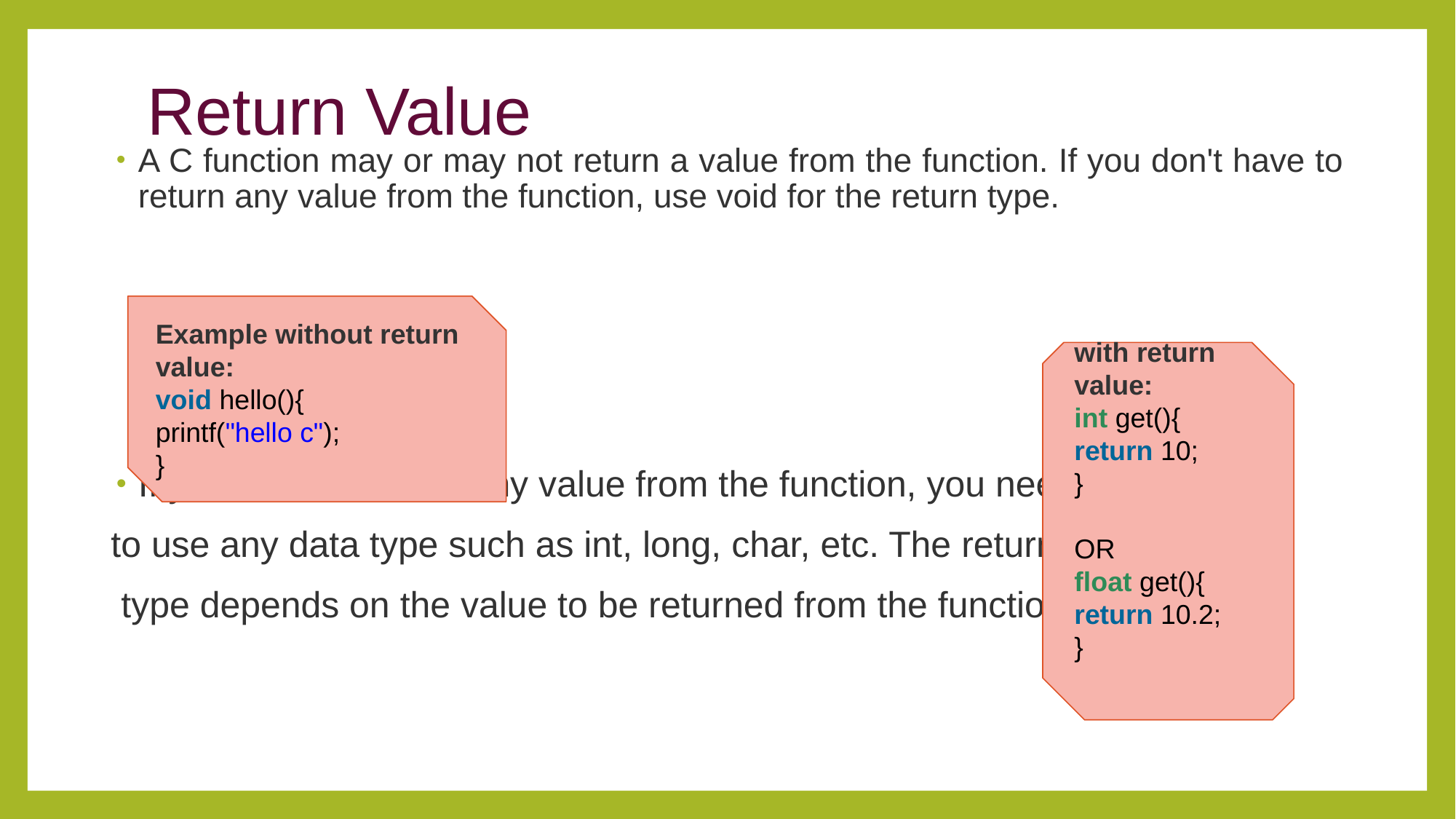

# Return Value
A C function may or may not return a value from the function. If you don't have to return any value from the function, use void for the return type.

If you want to return any value from the function, you need
to use any data type such as int, long, char, etc. The return
 type depends on the value to be returned from the function.
Example without return value:
void hello(){
printf("hello c");
}
with return value:
int get(){
return 10;
}

OR
float get(){
return 10.2;
}